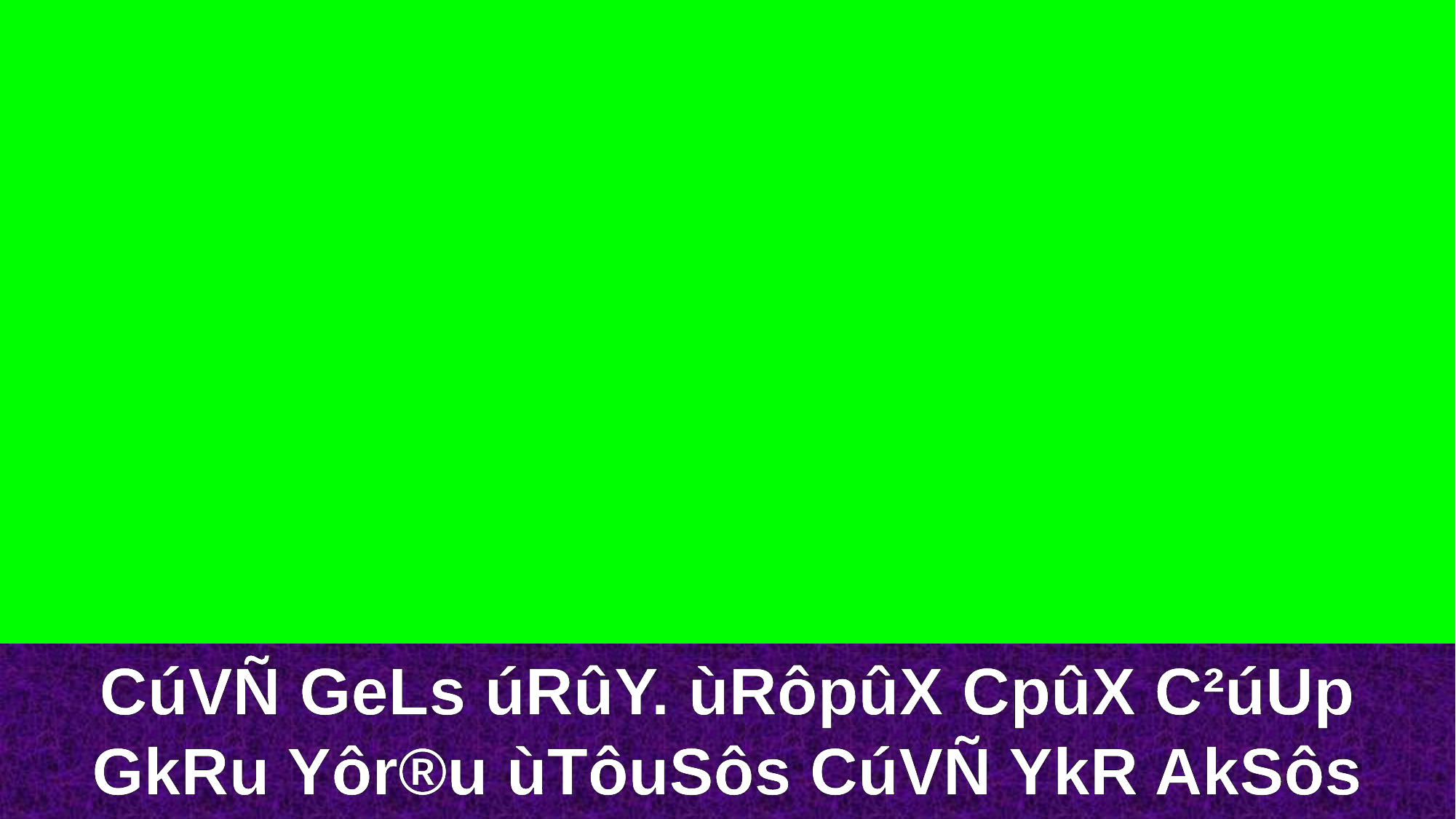

CúVÑ GeLs úRûY. ùRôpûX CpûX C²úUp GkRu Yôr®u ùTôuSôs CúVÑ YkR AkSôs